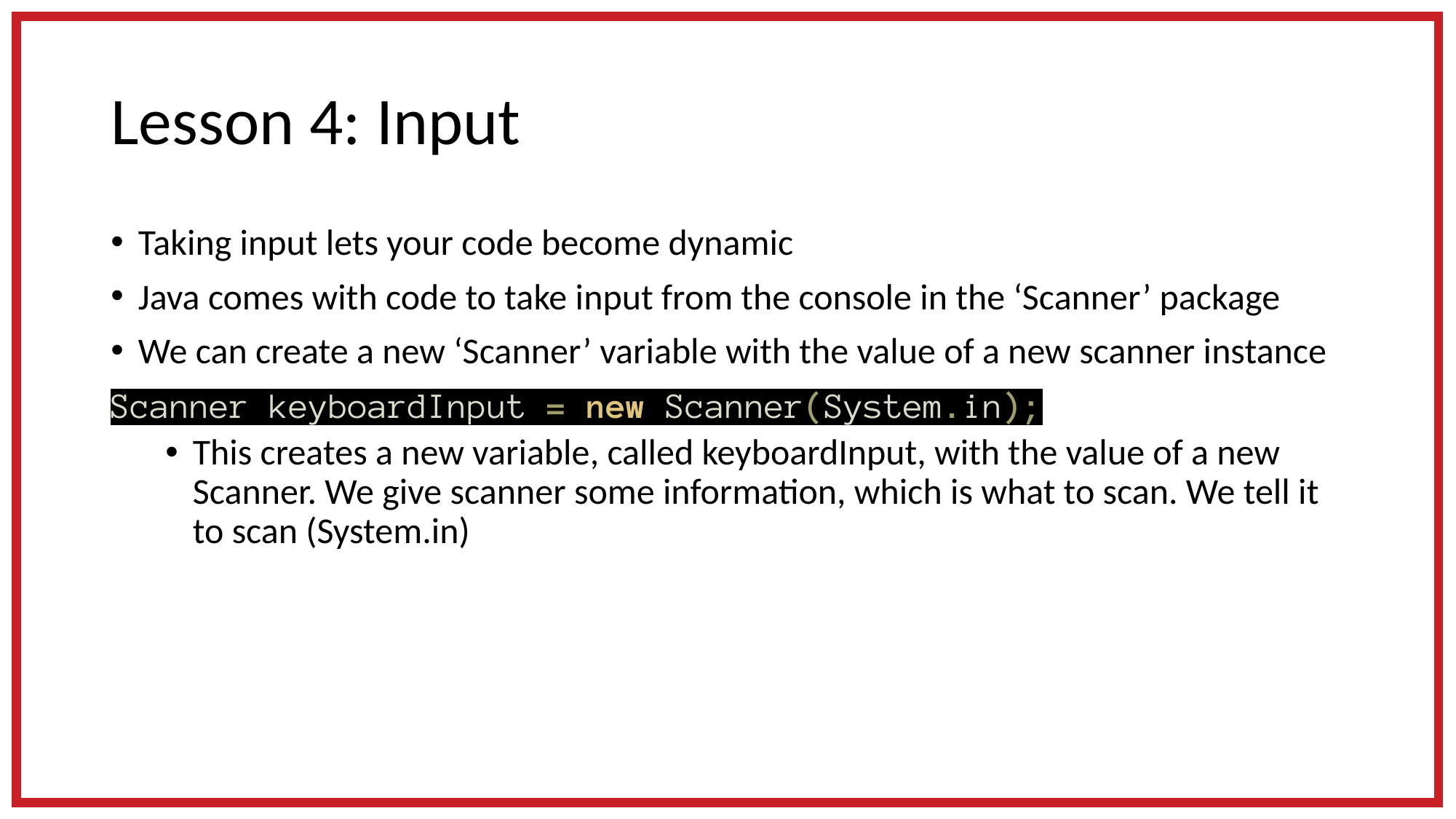

# Lesson 4: Input
Taking input lets your code become dynamic
Java comes with code to take input from the console in the ‘Scanner’ package
We can create a new ‘Scanner’ variable with the value of a new scanner instance
Scanner keyboardInput = new Scanner(System.in);
This creates a new variable, called keyboardInput, with the value of a new Scanner. We give scanner some information, which is what to scan. We tell it to scan (System.in)